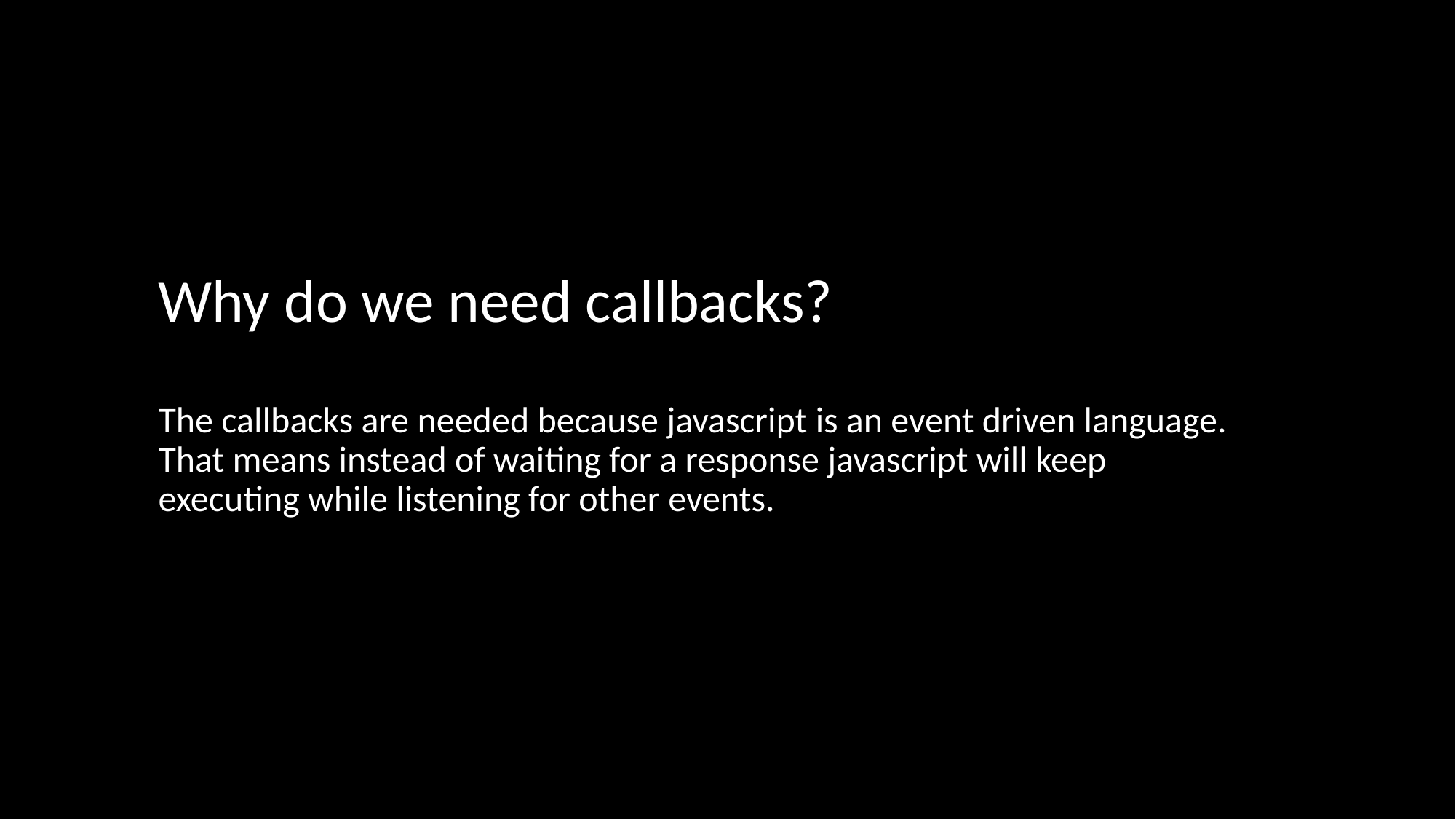

# Why do we need callbacks?
The callbacks are needed because javascript is an event driven language. That means instead of waiting for a response javascript will keep executing while listening for other events.